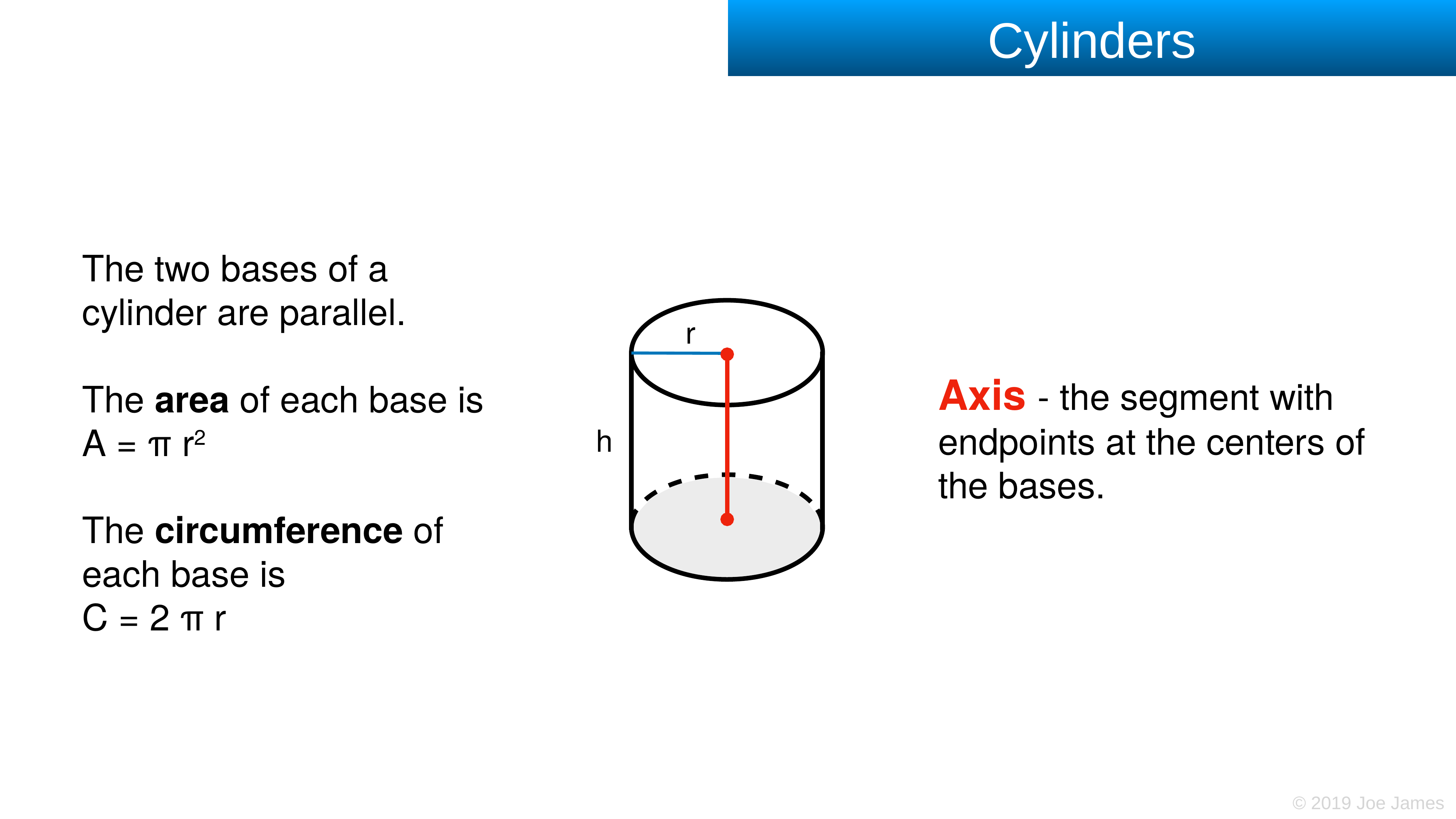

# Cylinders
The two bases of a cylinder are parallel.

The area of each base is
A = π r2

The circumference of each base is
C = 2 π r

r

Axis - the segment with endpoints at the centers of the bases.
h